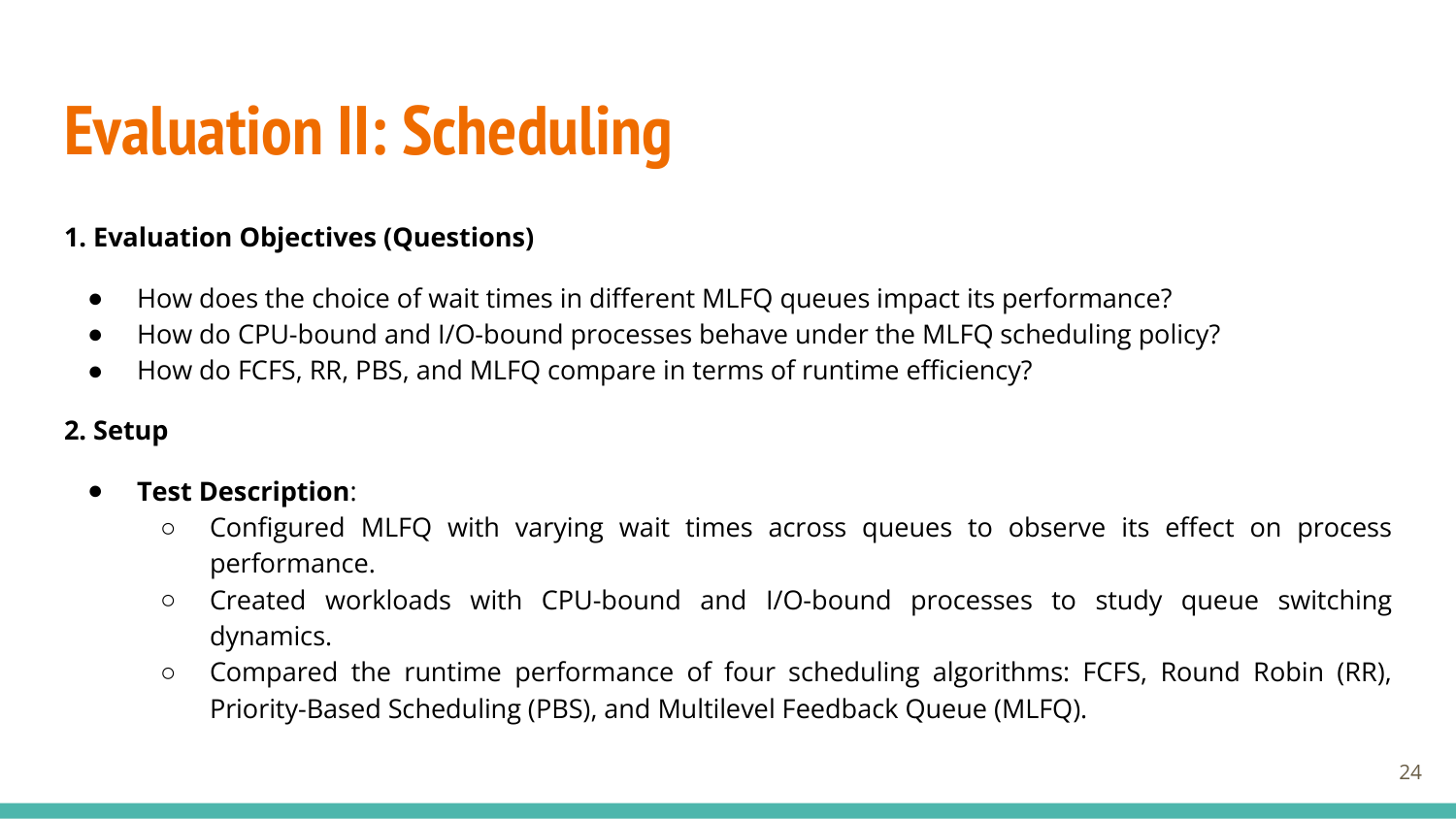

# Evaluation II: Scheduling
1. Evaluation Objectives (Questions)
How does the choice of wait times in different MLFQ queues impact its performance?
How do CPU-bound and I/O-bound processes behave under the MLFQ scheduling policy?
How do FCFS, RR, PBS, and MLFQ compare in terms of runtime efficiency?
2. Setup
Test Description:
Configured MLFQ with varying wait times across queues to observe its effect on process performance.
Created workloads with CPU-bound and I/O-bound processes to study queue switching dynamics.
Compared the runtime performance of four scheduling algorithms: FCFS, Round Robin (RR), Priority-Based Scheduling (PBS), and Multilevel Feedback Queue (MLFQ).

24